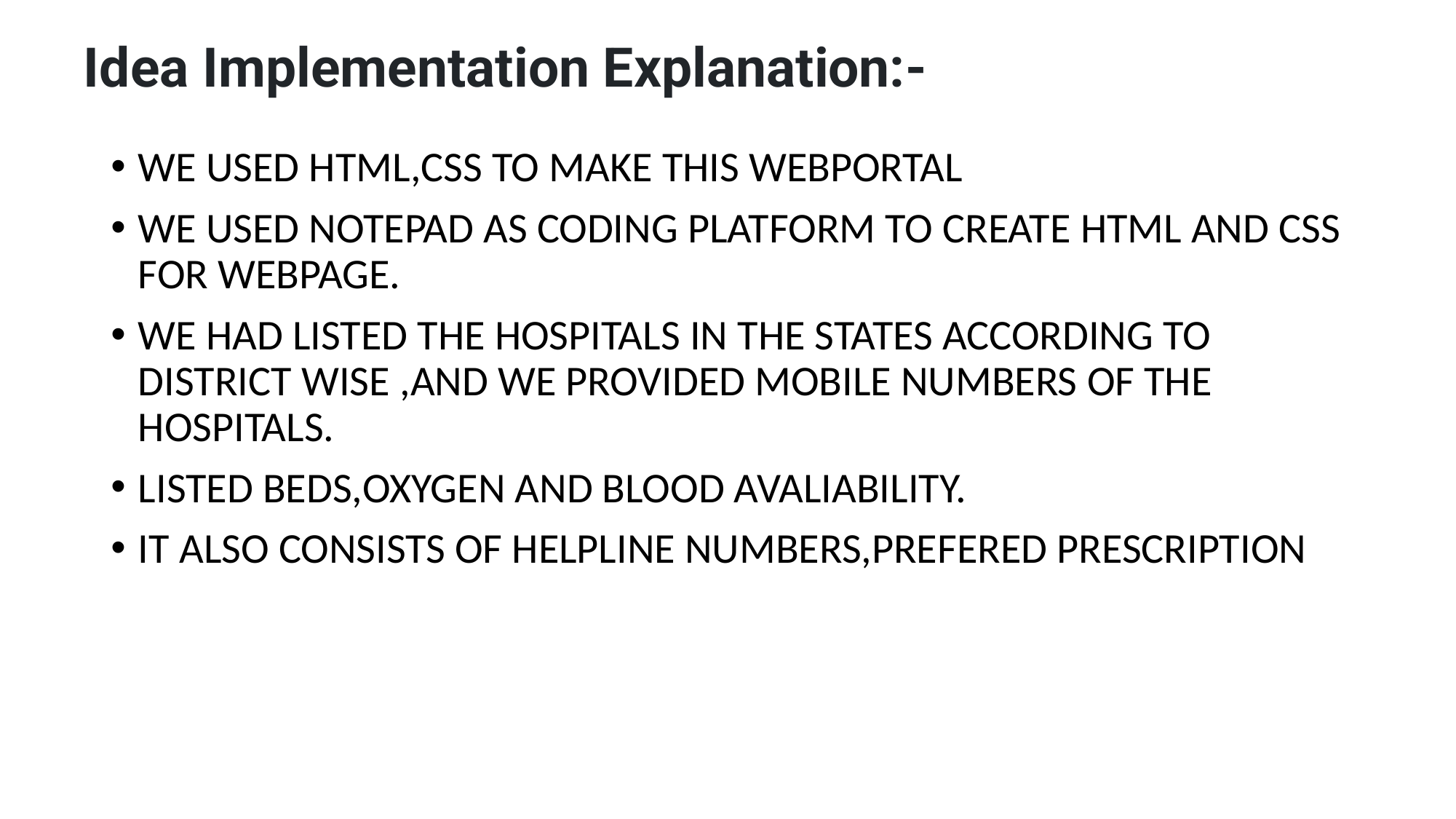

# Idea Implementation Explanation:-
WE USED HTML,CSS TO MAKE THIS WEBPORTAL
WE USED NOTEPAD AS CODING PLATFORM TO CREATE HTML AND CSS FOR WEBPAGE.
WE HAD LISTED THE HOSPITALS IN THE STATES ACCORDING TO DISTRICT WISE ,AND WE PROVIDED MOBILE NUMBERS OF THE HOSPITALS.
LISTED BEDS,OXYGEN AND BLOOD AVALIABILITY.
IT ALSO CONSISTS OF HELPLINE NUMBERS,PREFERED PRESCRIPTION